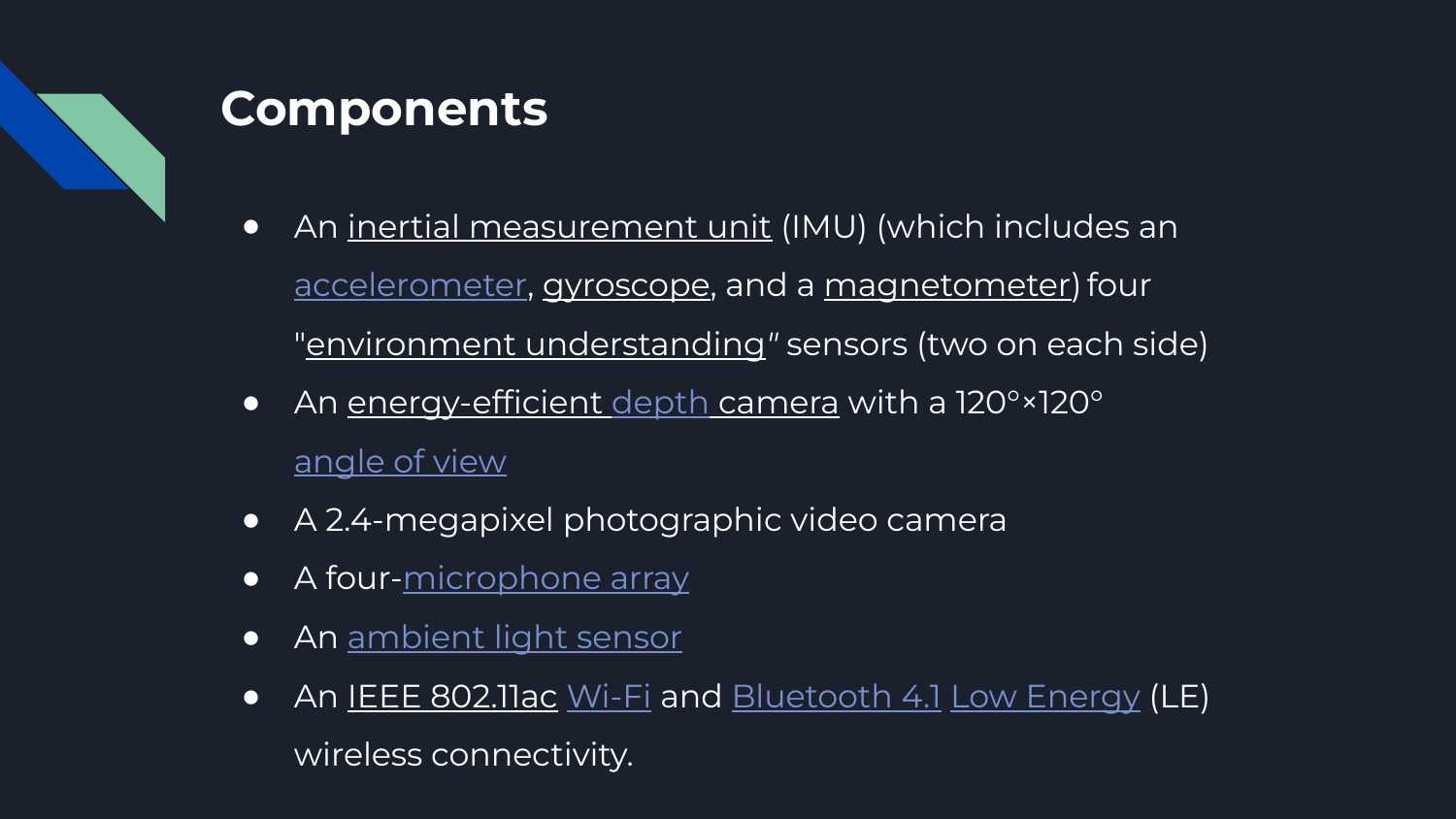

# Components
An inertial measurement unit (IMU) (which includes an accelerometer, gyroscope, and a magnetometer) four "environment understanding" sensors (two on each side)
An energy-efficient depth camera with a 120°×120° angle of view
A 2.4-megapixel photographic video camera
A four-microphone array
An ambient light sensor
An IEEE 802.11ac Wi-Fi and Bluetooth 4.1 Low Energy (LE) wireless connectivity.